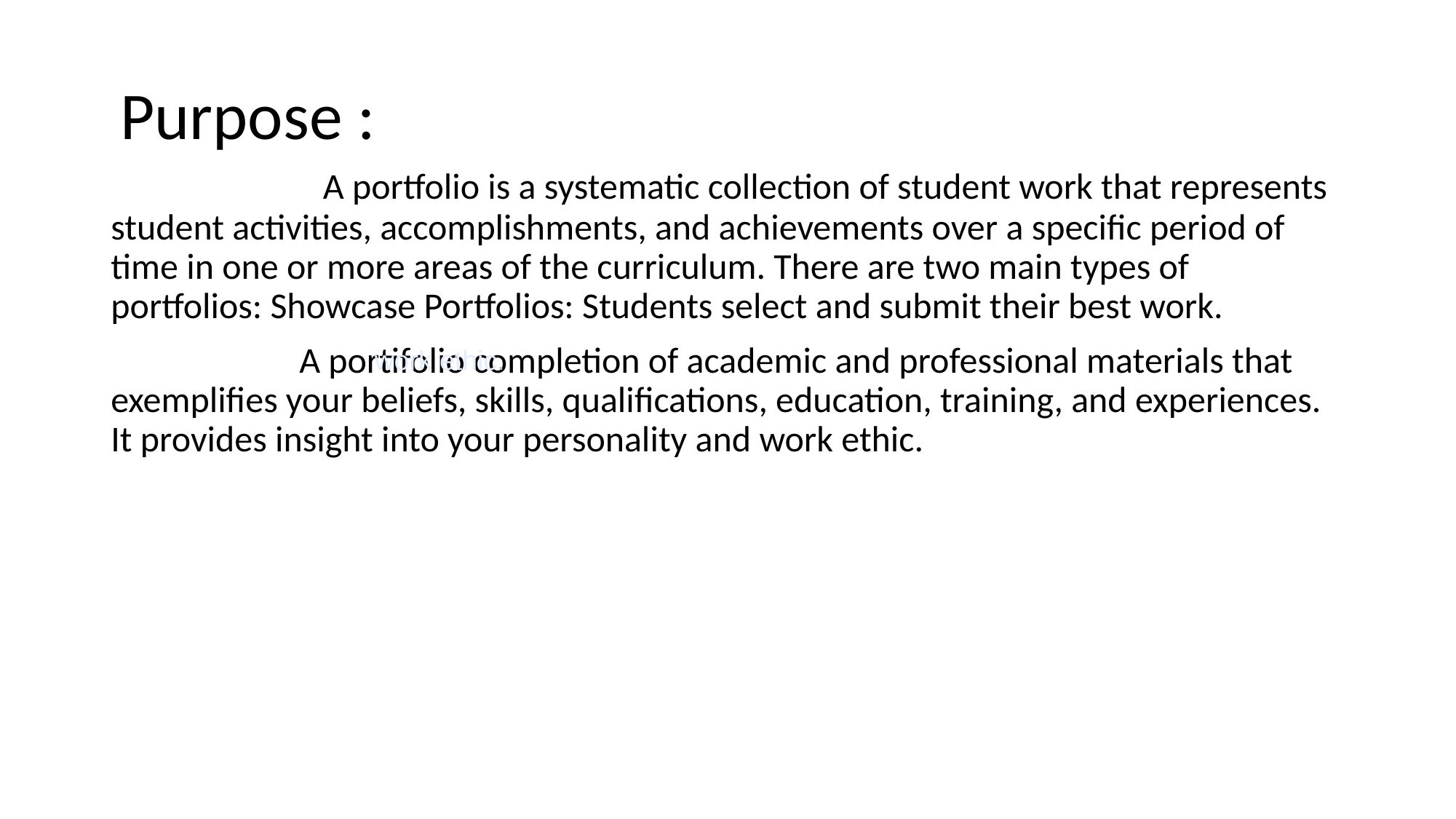

# Purpose :
                      A portfolio is a systematic collection of student work that represents student activities, accomplishments, and achievements over a specific period of time in one or more areas of the curriculum. There are two main types of portfolios: Showcase Portfolios: Students select and submit their best work.
                       A portifolio completion of academic and professional materials that exemplifies your beliefs, skills, qualifications, education, training, and experiences. It provides insight into your personality and work ethic.
work ethic.